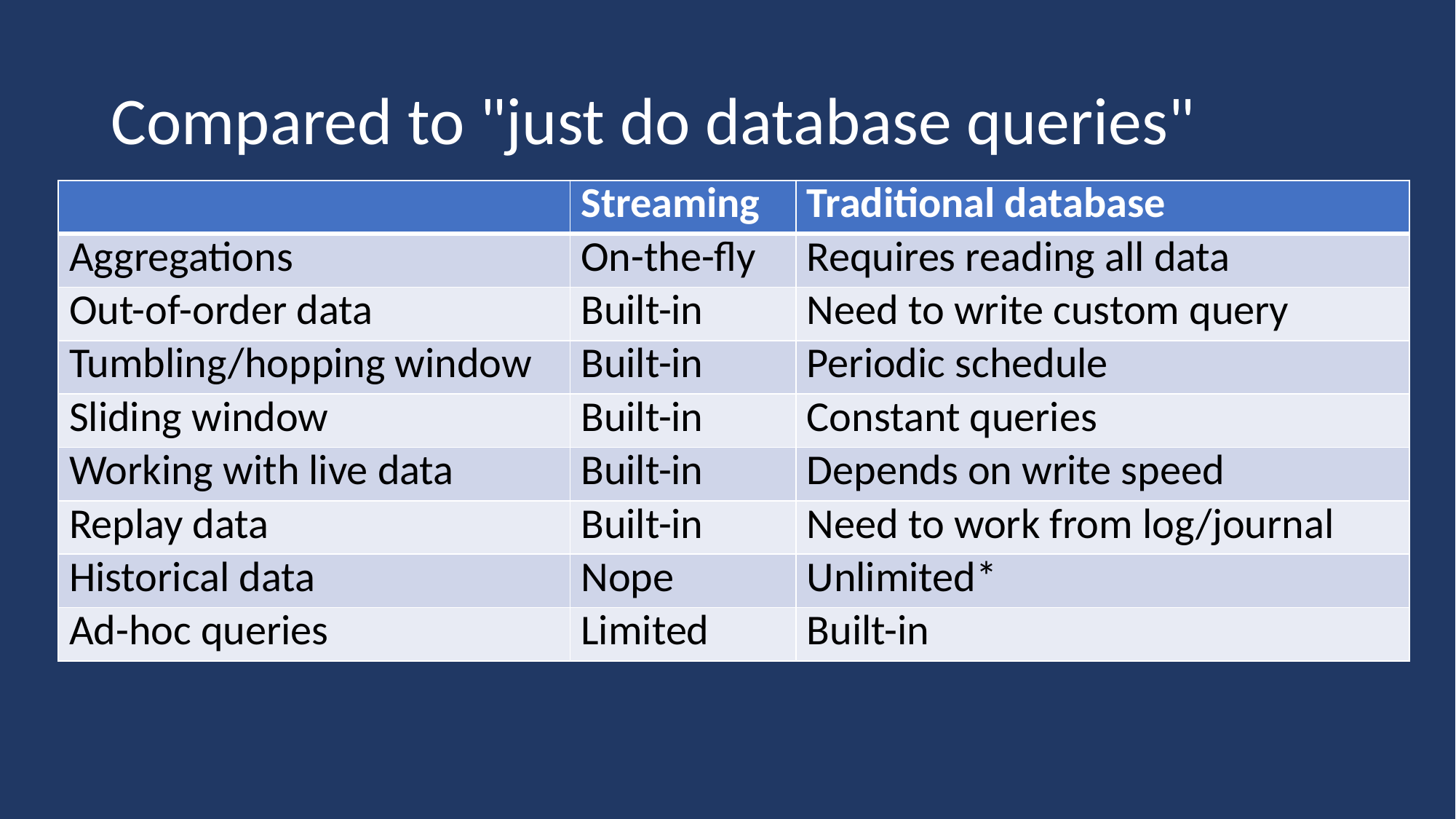

# Compared to "just do database queries"
|  | Streaming | Traditional database |
| --- | --- | --- |
| Aggregations | On-the-fly | Requires reading all data |
| Out-of-order data | Built-in | Need to write custom query |
| Tumbling/hopping window | Built-in | Periodic schedule |
| Sliding window | Built-in | Constant queries |
| Working with live data | Built-in | Depends on write speed |
| Replay data | Built-in | Need to work from log/journal |
| Historical data | Nope | Unlimited\* |
| Ad-hoc queries | Limited | Built-in |